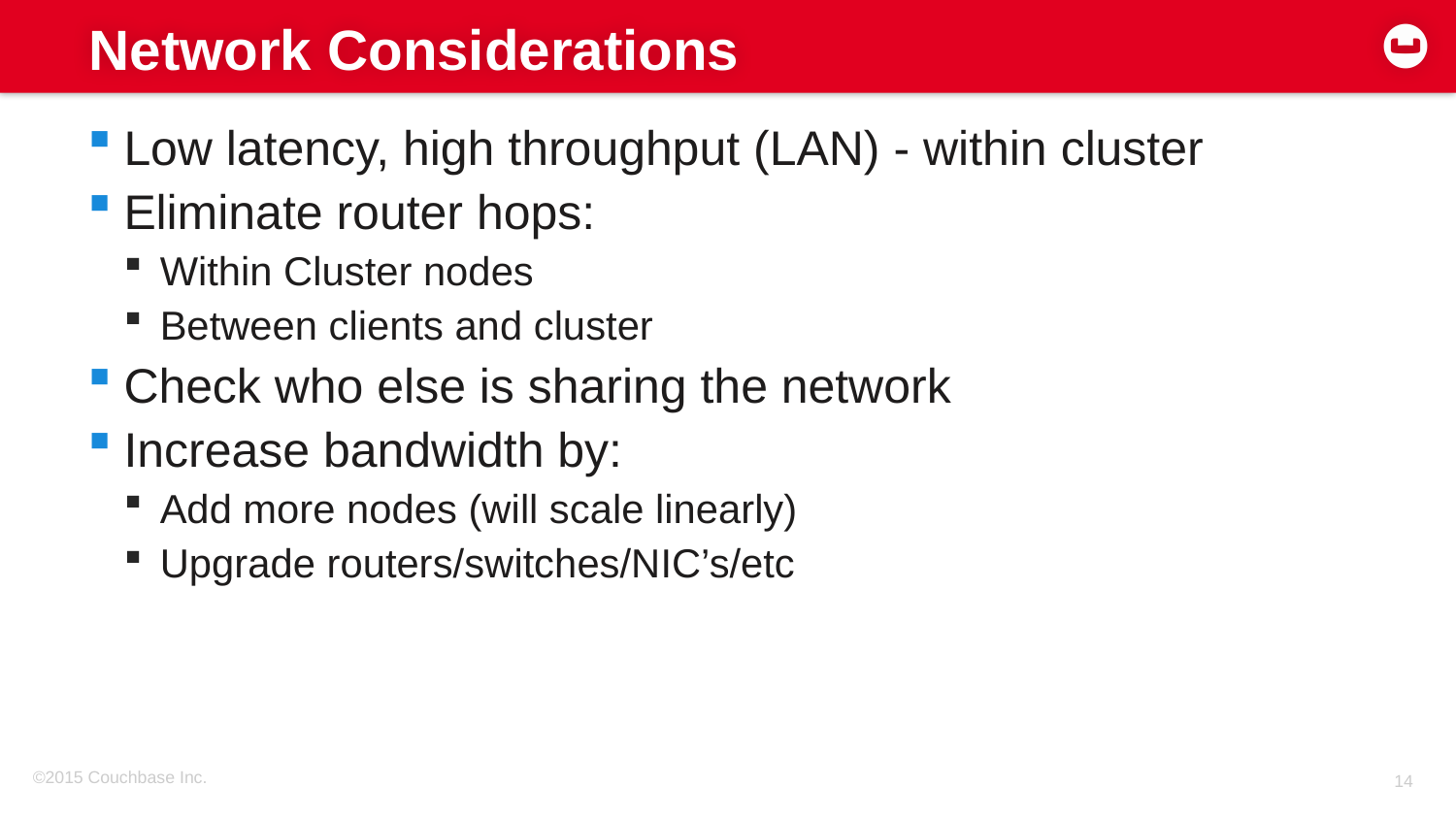

# Network Considerations
Low latency, high throughput (LAN) - within cluster
Eliminate router hops:
Within Cluster nodes
Between clients and cluster
Check who else is sharing the network
Increase bandwidth by:
Add more nodes (will scale linearly)
Upgrade routers/switches/NIC’s/etc